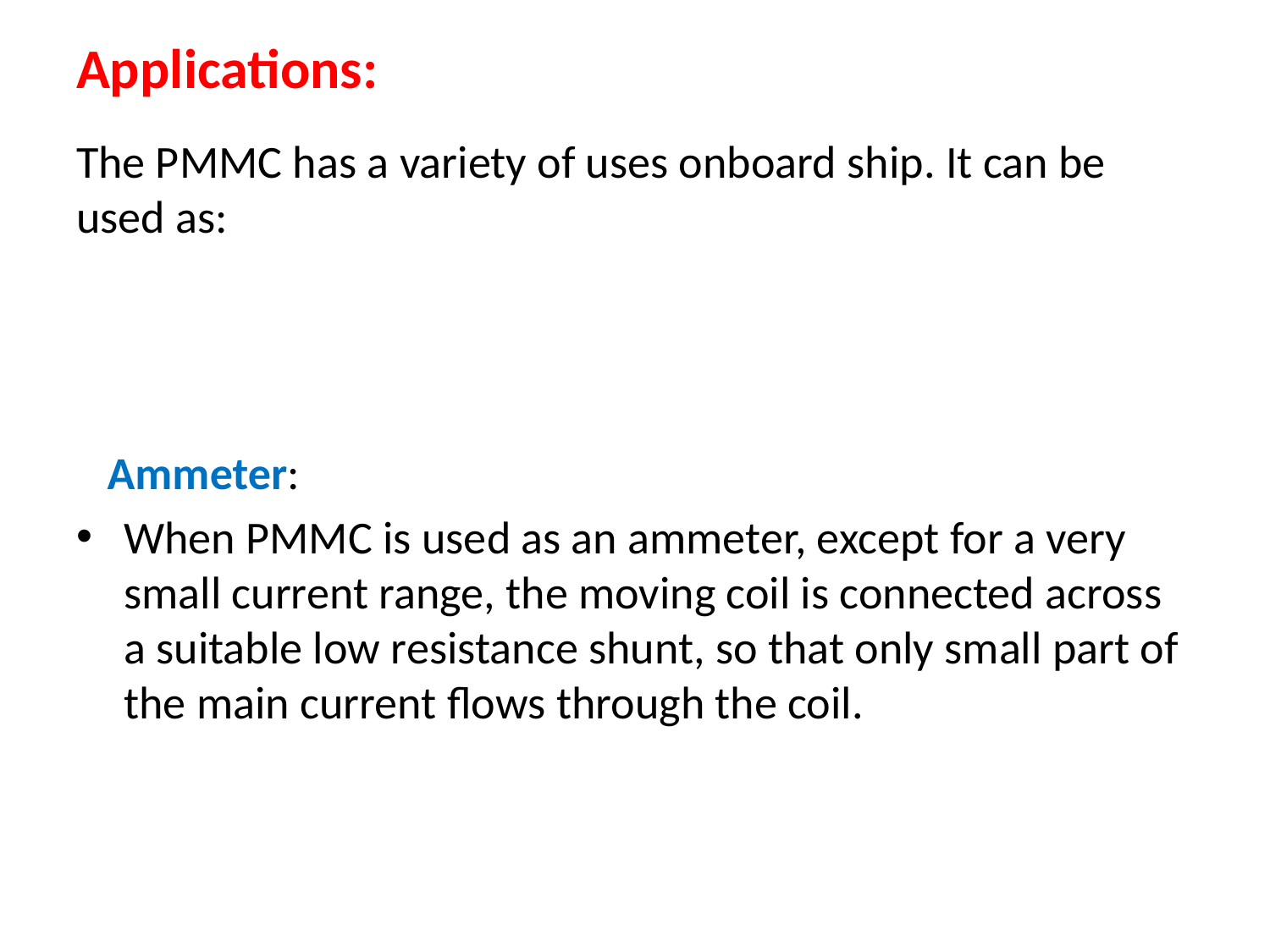

# Applications:
The PMMC has a variety of uses onboard ship. It can be used as:

   Ammeter:
When PMMC is used as an ammeter, except for a very small current range, the moving coil is connected across a suitable low resistance shunt, so that only small part of the main current flows through the coil.